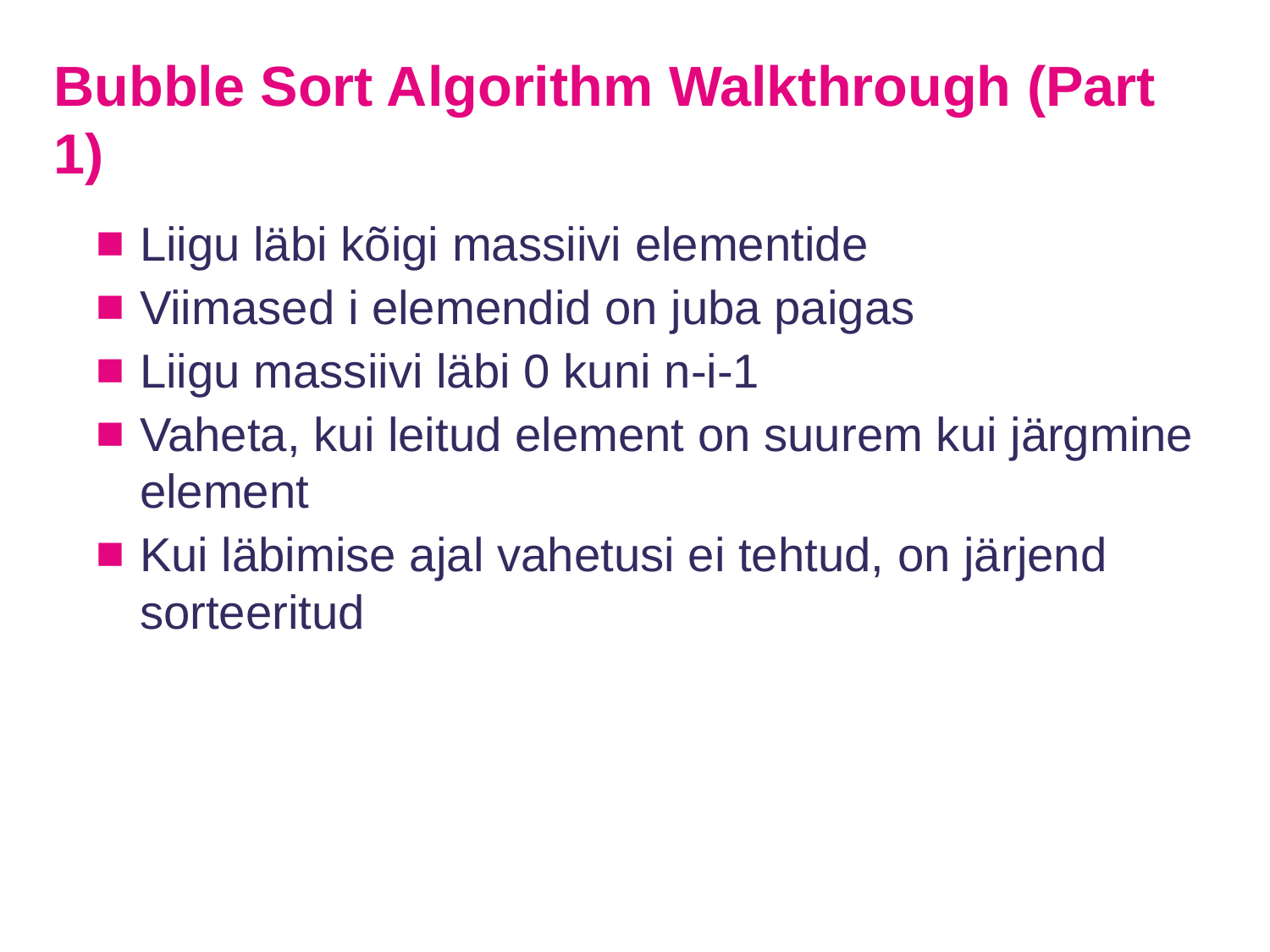

# Bubble Sort Algorithm Walkthrough (Part 1)
Liigu läbi kõigi massiivi elementide
Viimased i elemendid on juba paigas
Liigu massiivi läbi 0 kuni n-i-1
Vaheta, kui leitud element on suurem kui järgmine element
Kui läbimise ajal vahetusi ei tehtud, on järjend sorteeritud